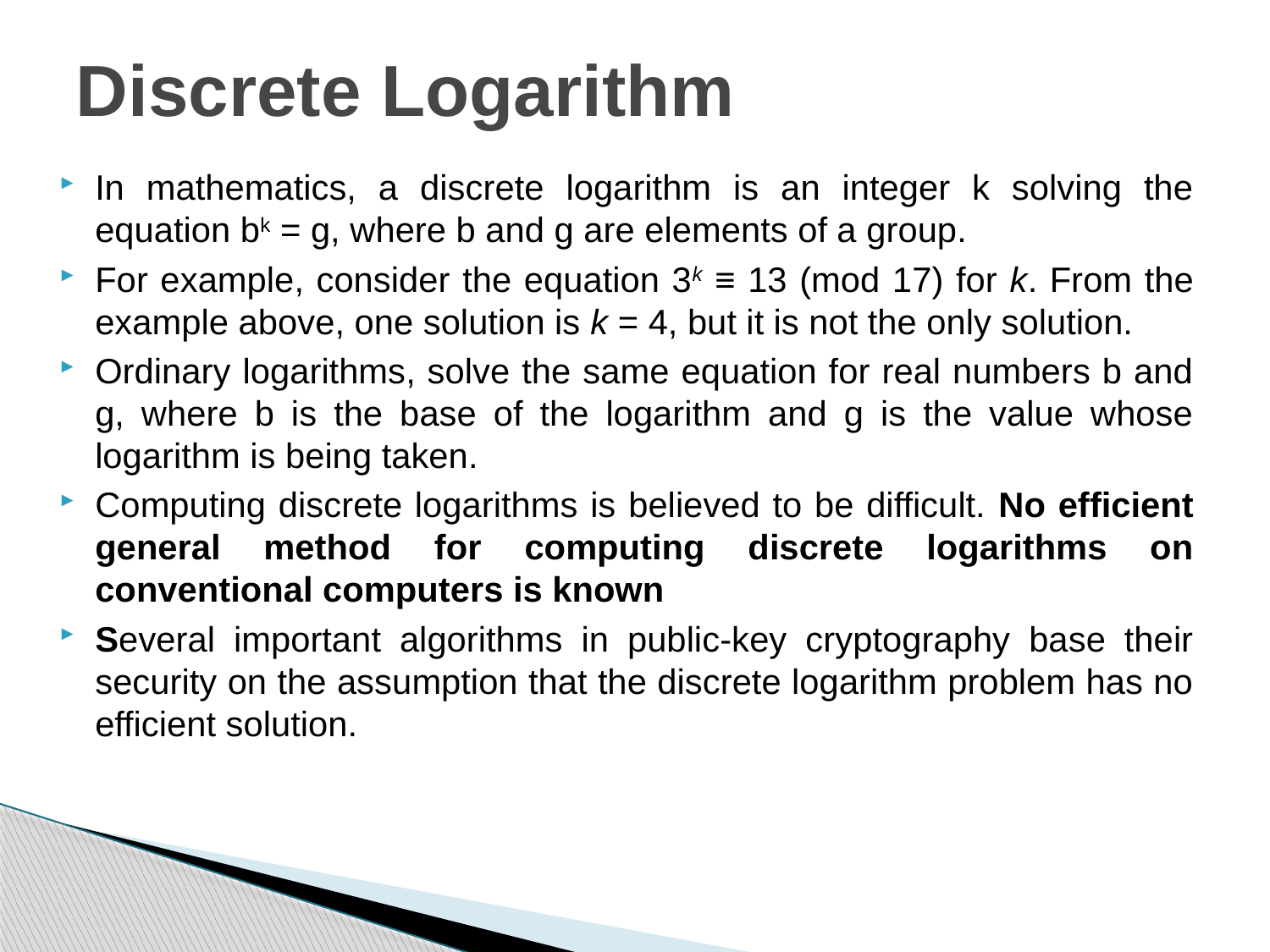

# Discrete Logarithm
In mathematics, a discrete logarithm is an integer k solving the equation bk = g, where b and g are elements of a group.
For example, consider the equation 3k ≡ 13 (mod 17) for k. From the example above, one solution is k = 4, but it is not the only solution.
Ordinary logarithms, solve the same equation for real numbers b and g, where b is the base of the logarithm and g is the value whose logarithm is being taken.
Computing discrete logarithms is believed to be difficult. No efficient general method for computing discrete logarithms on conventional computers is known
Several important algorithms in public-key cryptography base their security on the assumption that the discrete logarithm problem has no efficient solution.